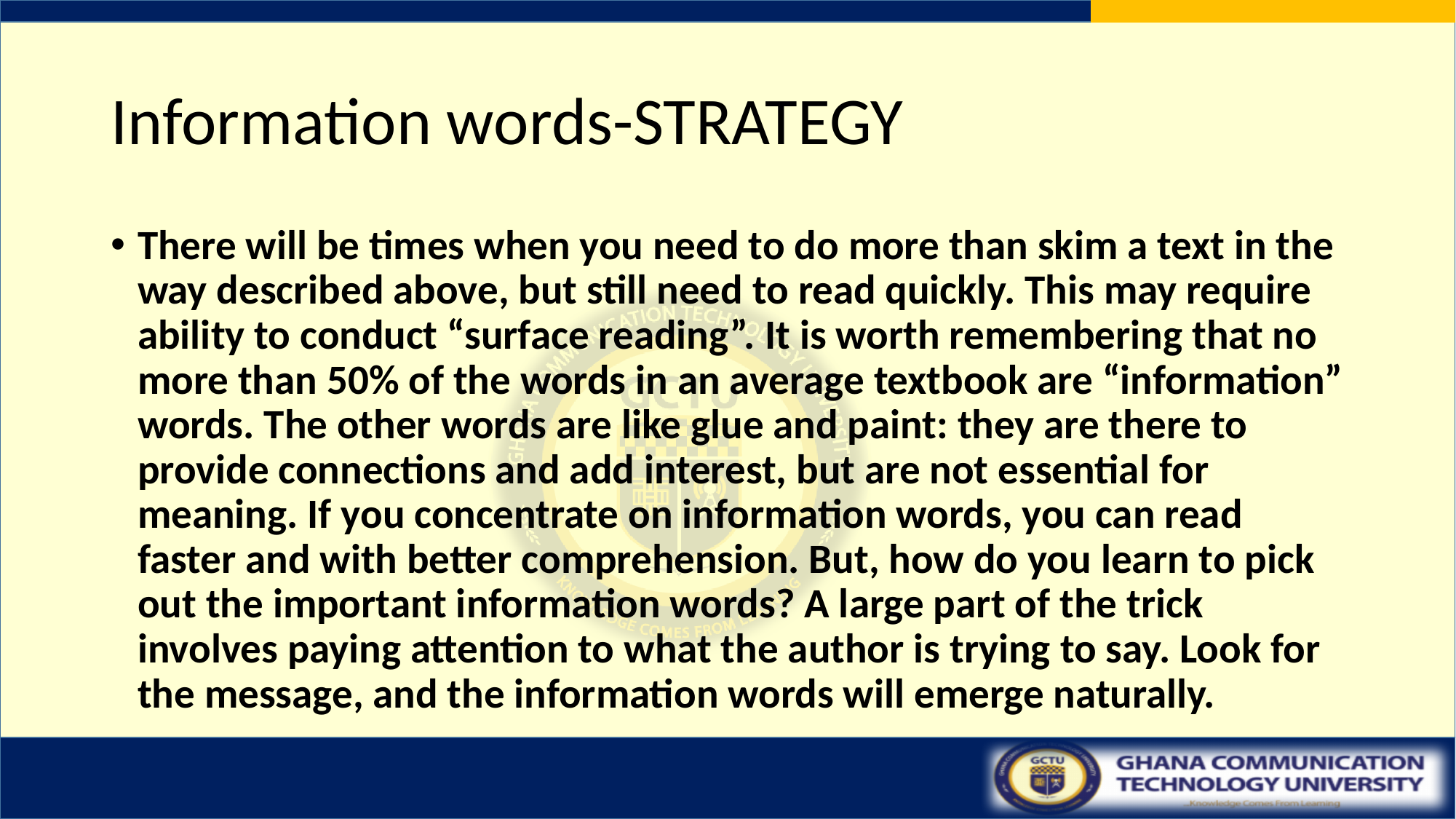

# Information words-STRATEGY
There will be times when you need to do more than skim a text in the way described above, but still need to read quickly. This may require ability to conduct “surface reading”. It is worth remembering that no more than 50% of the words in an average textbook are “information” words. The other words are like glue and paint: they are there to provide connections and add interest, but are not essential for meaning. If you concentrate on information words, you can read faster and with better comprehension. But, how do you learn to pick out the important information words? A large part of the trick involves paying attention to what the author is trying to say. Look for the message, and the information words will emerge naturally.